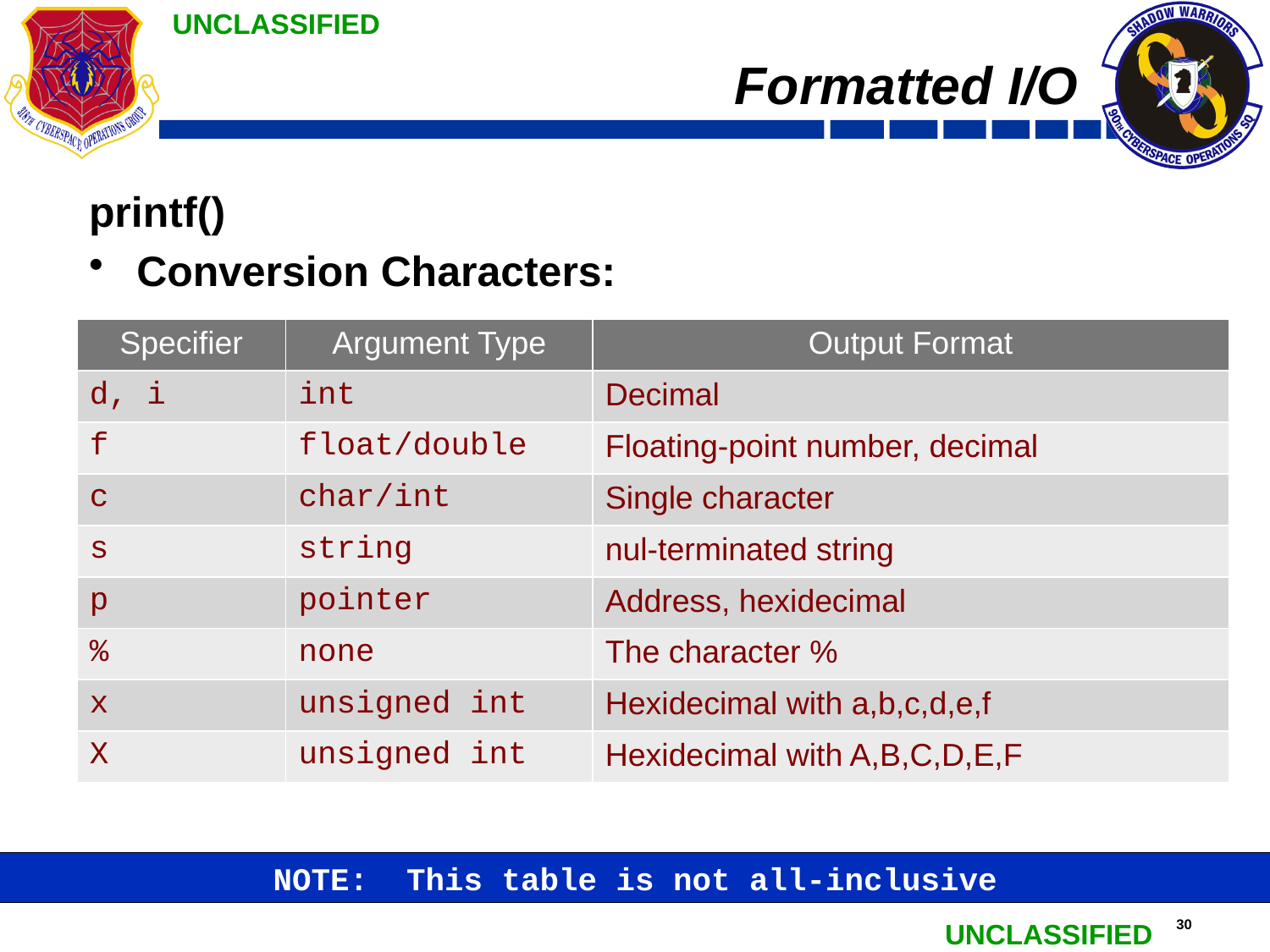

# Formatted I/O
printf()
Conversion Characters:
| Specifier | Argument Type | Output Format |
| --- | --- | --- |
| d, i | int | Decimal |
| f | float/double | Floating-point number, decimal |
| c | char/int | Single character |
| s | string | nul-terminated string |
| p | pointer | Address, hexidecimal |
| % | none | The character % |
| x | unsigned int | Hexidecimal with a,b,c,d,e,f |
| X | unsigned int | Hexidecimal with A,B,C,D,E,F |
NOTE:  This table is not all-inclusive